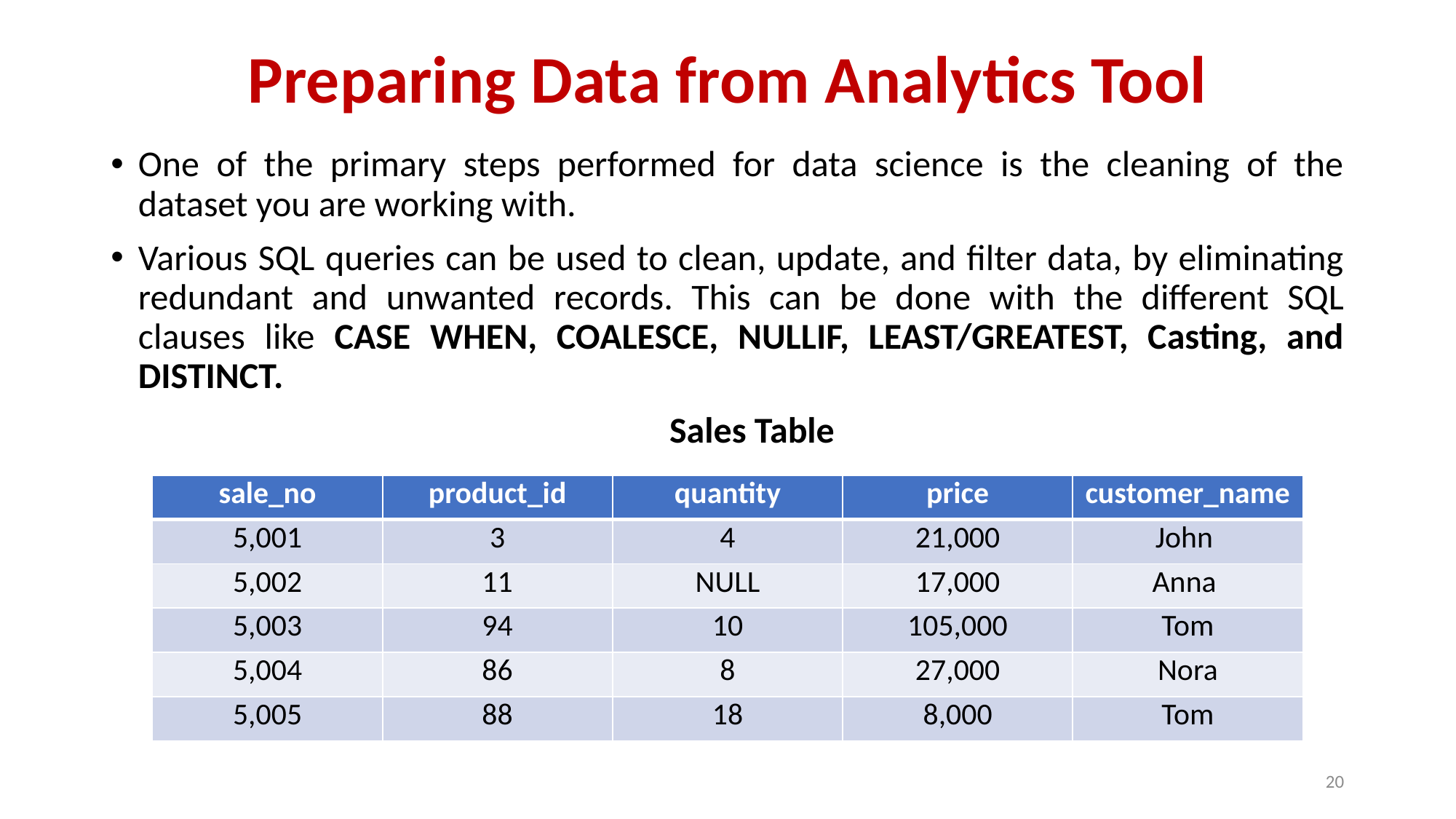

# Preparing Data from Analytics Tool
One of the primary steps performed for data science is the cleaning of the dataset you are working with.
Various SQL queries can be used to clean, update, and filter data, by eliminating redundant and unwanted records. This can be done with the different SQL clauses like CASE WHEN, COALESCE, NULLIF, LEAST/GREATEST, Casting, and DISTINCT.
      Sales Table
| sale\_no | product\_id | quantity | price | customer\_name |
| --- | --- | --- | --- | --- |
| 5,001 | 3 | 4 | 21,000 | John |
| 5,002 | 11 | NULL | 17,000 | Anna |
| 5,003 | 94 | 10 | 105,000 | Tom |
| 5,004 | 86 | 8 | 27,000 | Nora |
| 5,005 | 88 | 18 | 8,000 | Tom |
20